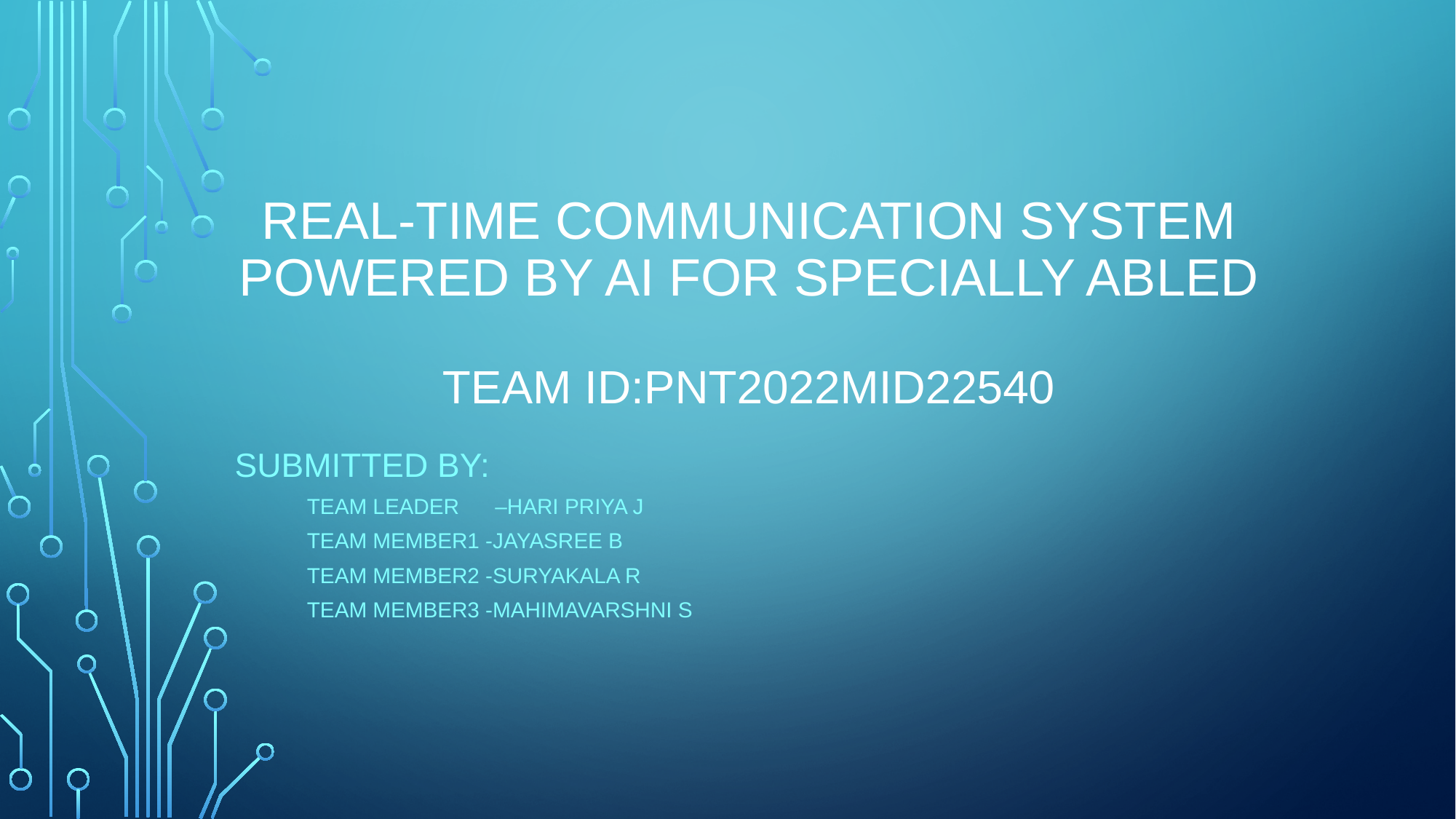

# Real-time communication sYstem powered by ai for specially abled Team id:pnt2022mid22540
Submitted by:
            Team Leader      –Hari Priya j
            team member1 -jayasree b
            team member2 -suryakala r
            team member3 -mahimavarshni s